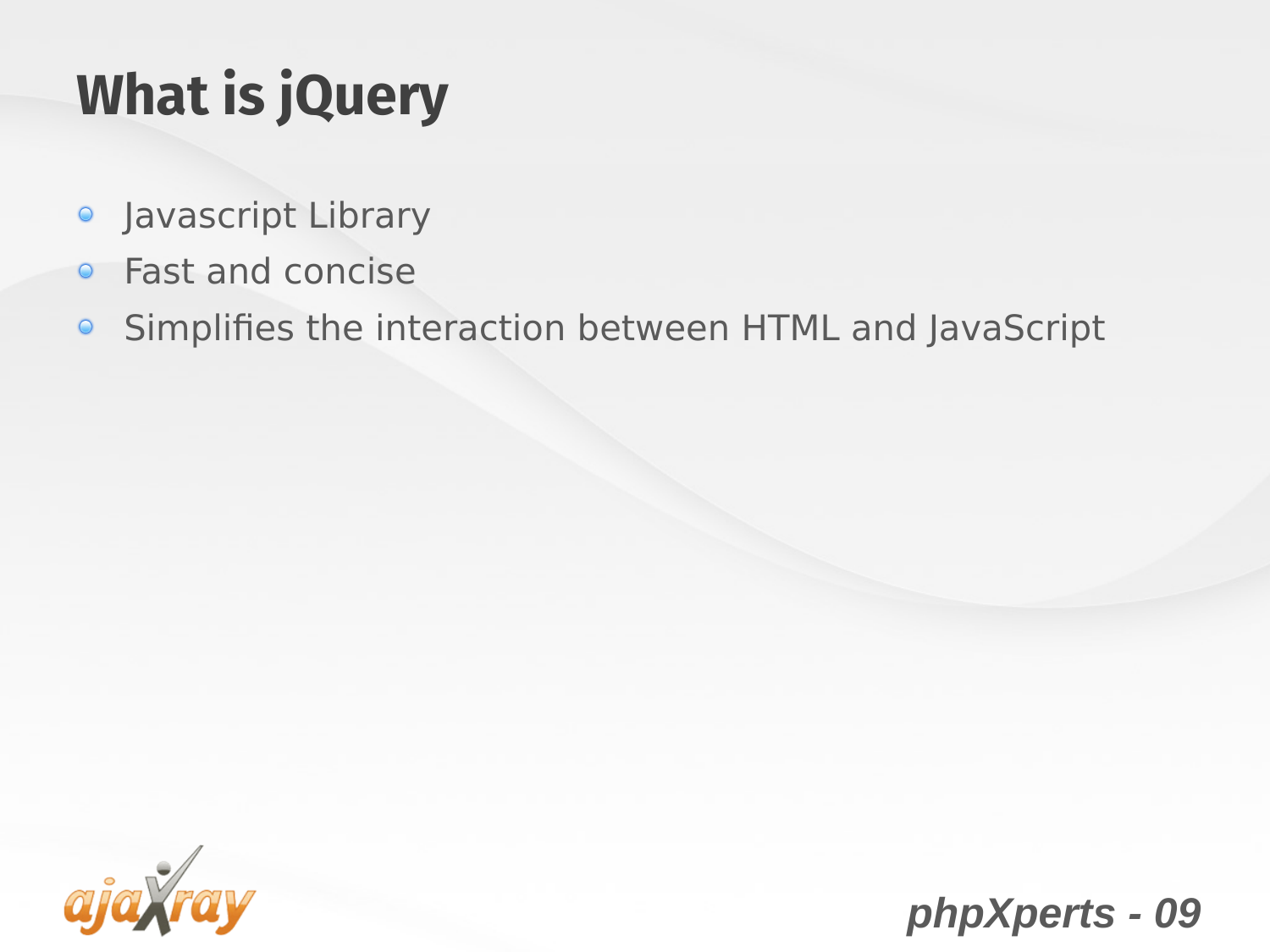

# What is jQuery
Javascript Library
Fast and concise
Simplifies the interaction between HTML and JavaScript